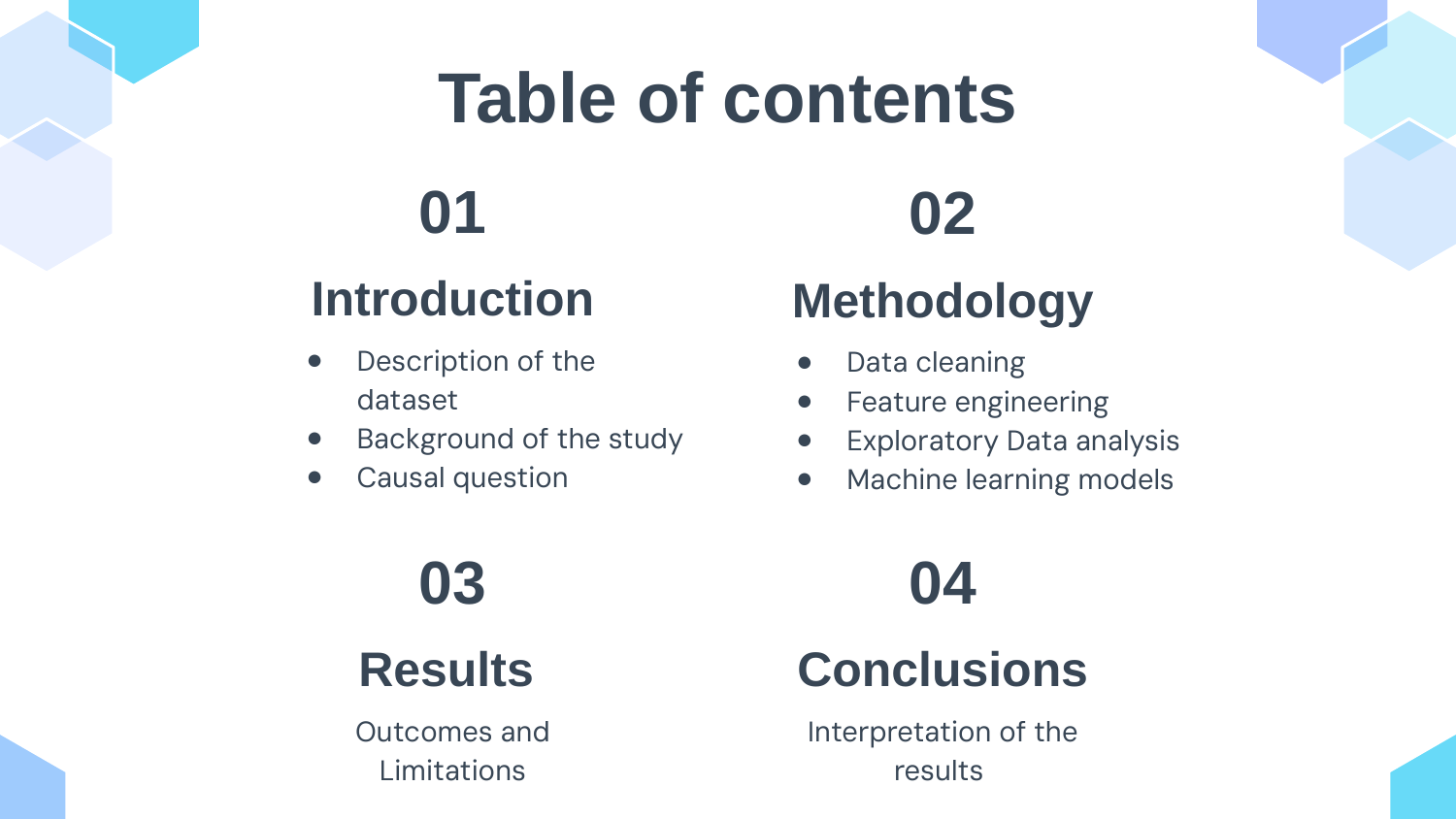

# Table of contents
01
02
Introduction
Methodology
Description of the dataset
Background of the study
Causal question
Data cleaning
Feature engineering
Exploratory Data analysis
Machine learning models

03
04
Results
Conclusions
Outcomes and Limitations
Interpretation of the results